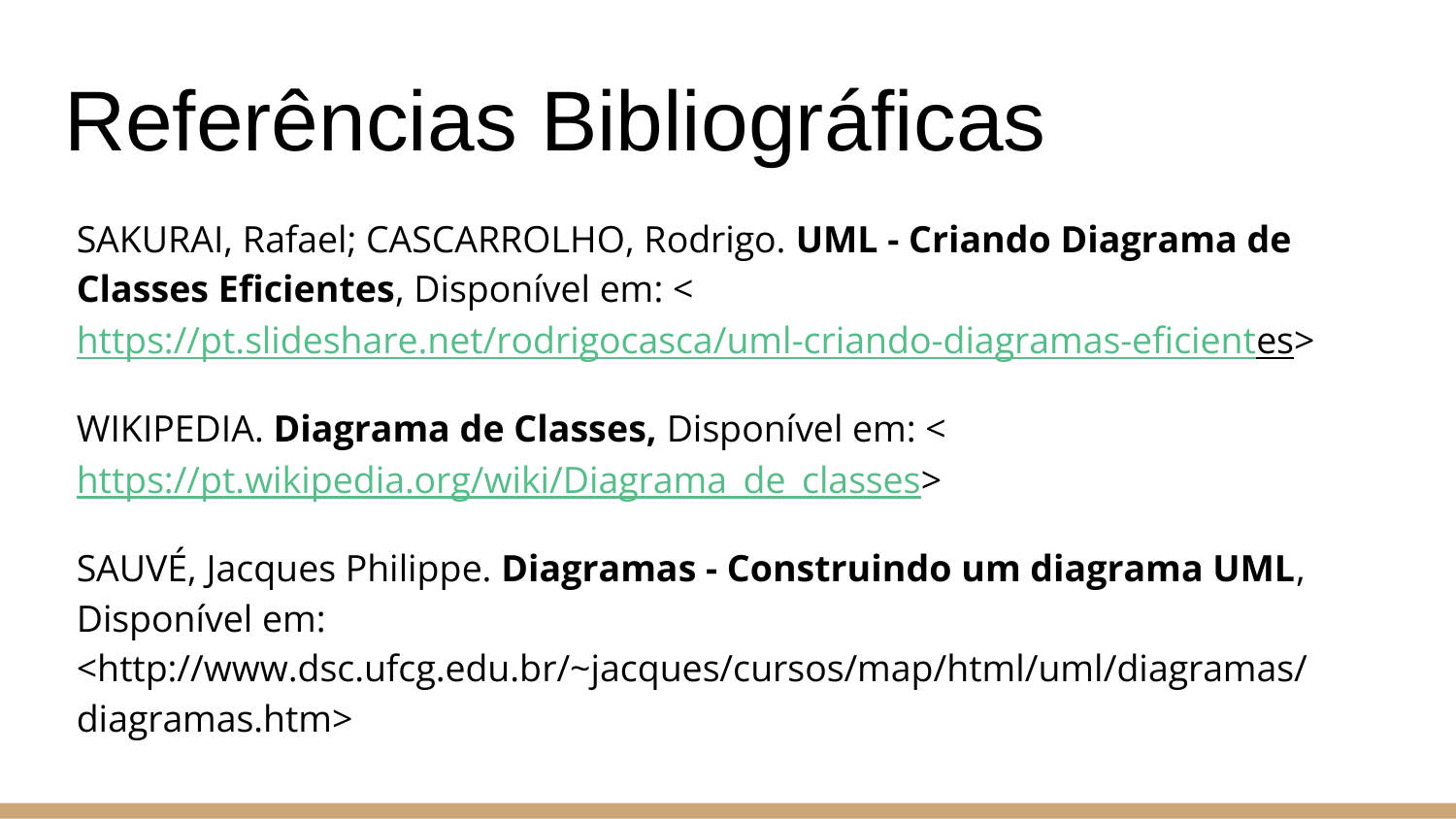

# Referências Bibliográficas
SAKURAI, Rafael; CASCARROLHO, Rodrigo. UML - Criando Diagrama de Classes Eficientes, Disponível em: <https://pt.slideshare.net/rodrigocasca/uml-criando-diagramas-eficientes>
WIKIPEDIA. Diagrama de Classes, Disponível em: <https://pt.wikipedia.org/wiki/Diagrama_de_classes>
SAUVÉ, Jacques Philippe. Diagramas - Construindo um diagrama UML, Disponível em: <http://www.dsc.ufcg.edu.br/~jacques/cursos/map/html/uml/diagramas/diagramas.htm>